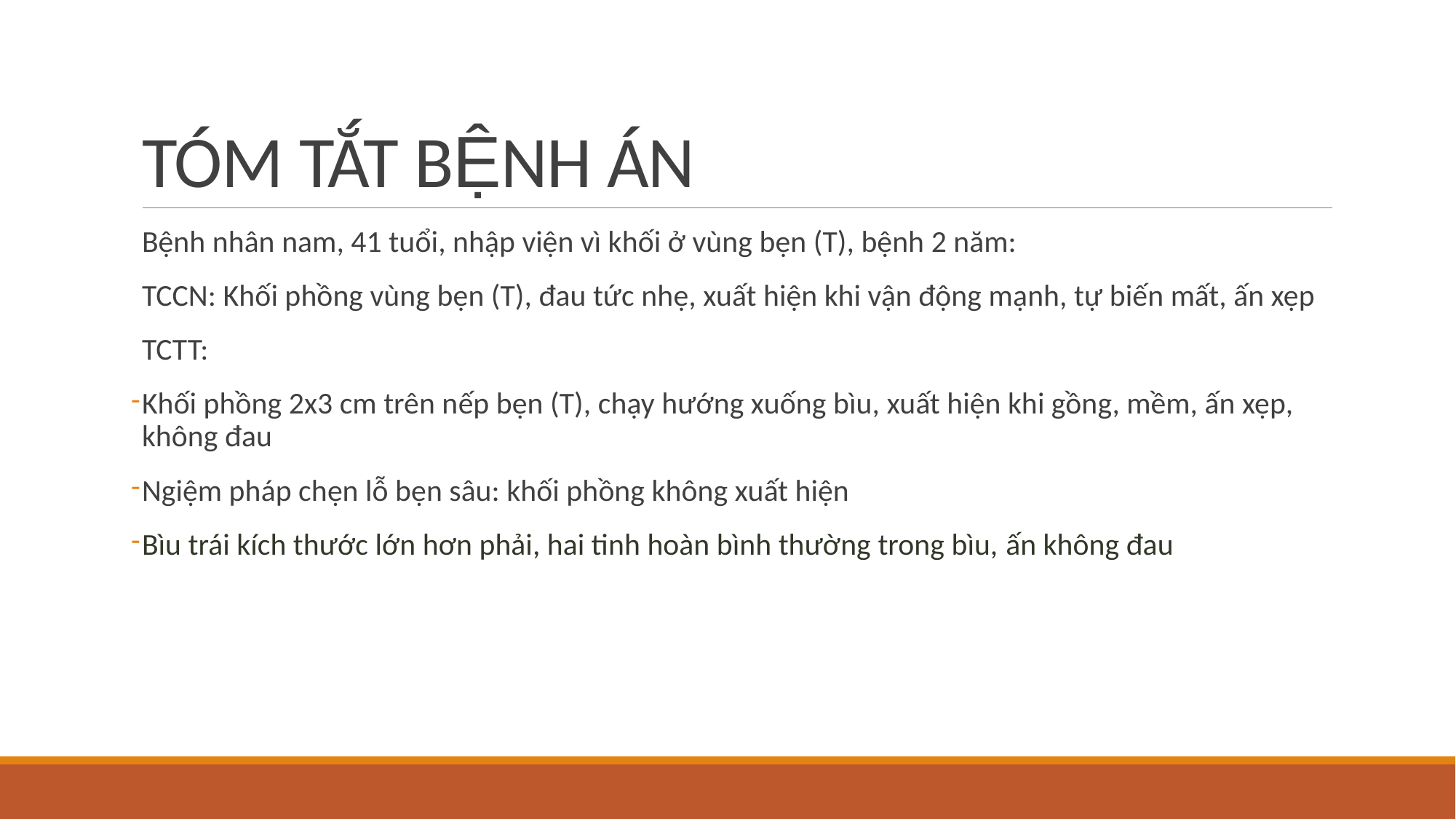

# TÓM TẮT BỆNH ÁN
Bệnh nhân nam, 41 tuổi, nhập viện vì khối ở vùng bẹn (T), bệnh 2 năm:
TCCN: Khối phồng vùng bẹn (T), đau tức nhẹ, xuất hiện khi vận động mạnh, tự biến mất, ấn xẹp
TCTT:
Khối phồng 2x3 cm trên nếp bẹn (T), chạy hướng xuống bìu, xuất hiện khi gồng, mềm, ấn xẹp, không đau
Ngiệm pháp chẹn lỗ bẹn sâu: khối phồng không xuất hiện
Bìu trái kích thước lớn hơn phải, hai tinh hoàn bình thường trong bìu, ấn không đau